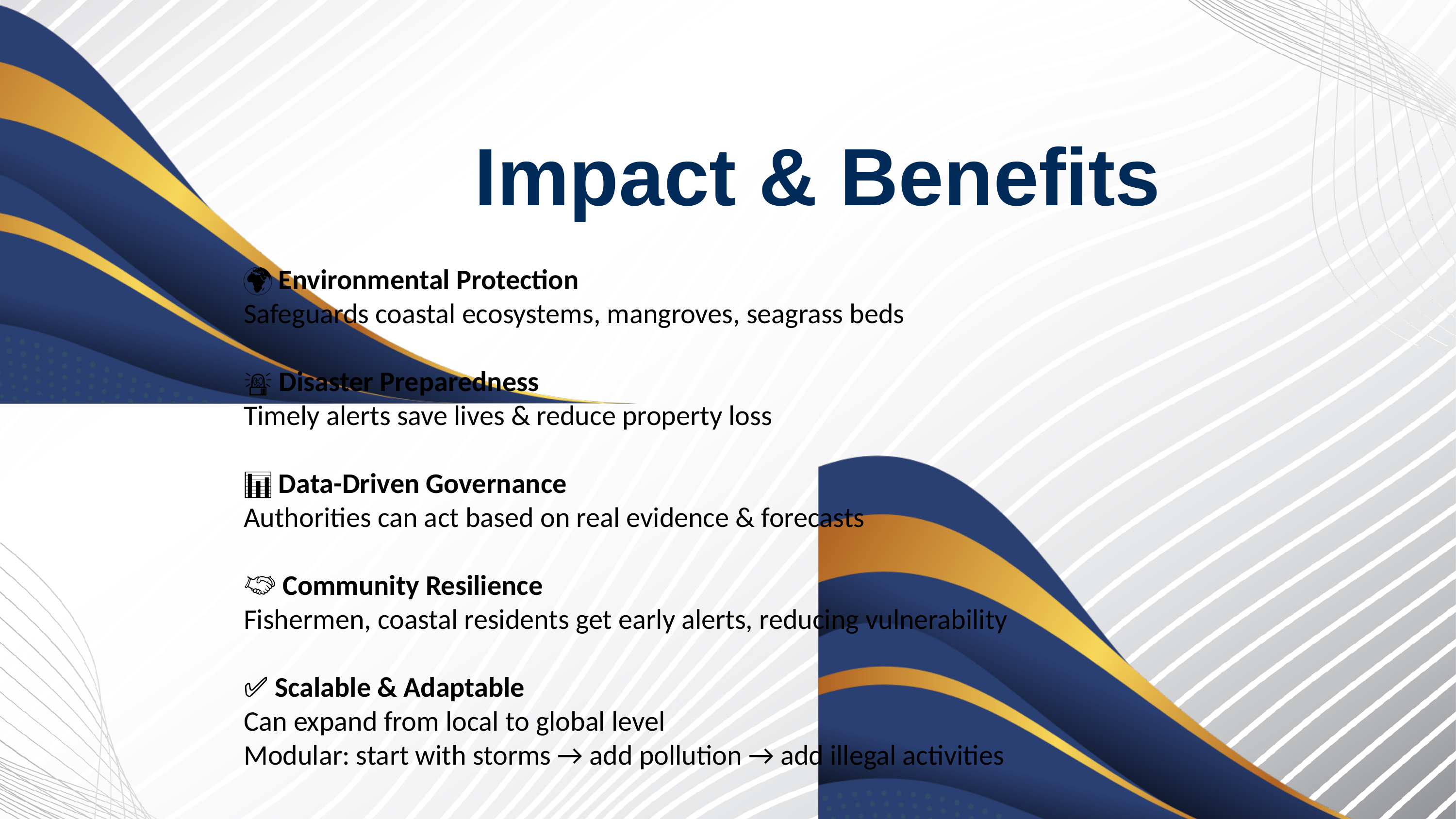

\

Impact & Benefits
🌍 Environmental Protection
Safeguards coastal ecosystems, mangroves, seagrass beds

🚨 Disaster Preparedness
Timely alerts save lives & reduce property loss

📊 Data-Driven Governance
Authorities can act based on real evidence & forecasts

🤝 Community Resilience
Fishermen, coastal residents get early alerts, reducing vulnerability

✅ Scalable & Adaptable
Can expand from local to global level
Modular: start with storms → add pollution → add illegal activities